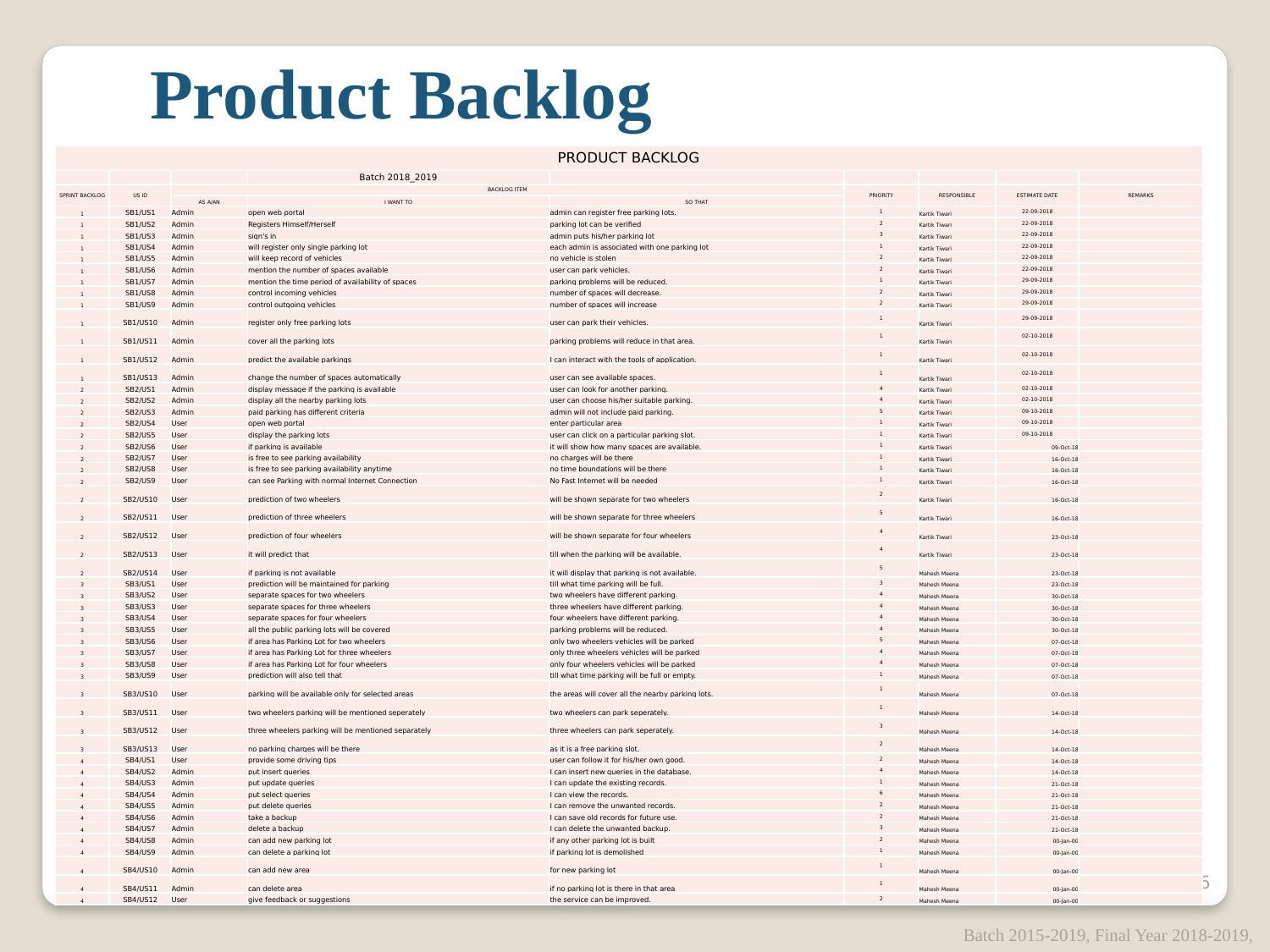

Product Backlog
| PRODUCT BACKLOG |  |  |  |  |  |  |  |  |
| --- | --- | --- | --- | --- | --- | --- | --- | --- |
|  |  |  | Batch 2018\_2019 |  |  |  |  |  |
| SPRINT BACKLOG | US ID | BACKLOG ITEM |  |  | PRIORITY | RESPONSIBLE | ESTIMATE DATE | REMARKS |
|  |  | AS A/AN | I WANT TO | SO THAT |  |  |  |  |
| 1 | SB1/US1 | Admin | open web portal | admin can register free parking lots. | 1 | Kartik Tiwari | 22-09-2018 |  |
| 1 | SB1/US2 | Admin | Registers Himself/Herself | parking lot can be verified | 2 | Kartik Tiwari | 22-09-2018 |  |
| 1 | SB1/US3 | Admin | sign's in | admin puts his/her parking lot | 3 | Kartik Tiwari | 22-09-2018 |  |
| 1 | SB1/US4 | Admin | will register only single parking lot | each admin is associated with one parking lot | 1 | Kartik Tiwari | 22-09-2018 |  |
| 1 | SB1/US5 | Admin | will keep record of vehicles | no vehicle is stolen | 2 | Kartik Tiwari | 22-09-2018 |  |
| 1 | SB1/US6 | Admin | mention the number of spaces available | user can park vehicles. | 2 | Kartik Tiwari | 22-09-2018 |  |
| 1 | SB1/US7 | Admin | mention the time period of availability of spaces | parking problems will be reduced. | 1 | Kartik Tiwari | 29-09-2018 |  |
| 1 | SB1/US8 | Admin | control incoming vehicles | number of spaces will decrease. | 2 | Kartik Tiwari | 29-09-2018 |  |
| 1 | SB1/US9 | Admin | control outgoing vehicles | number of spaces will increase | 2 | Kartik Tiwari | 29-09-2018 |  |
| 1 | SB1/US10 | Admin | register only free parking lots | user can park their vehicles. | 1 | Kartik Tiwari | 29-09-2018 |  |
| 1 | SB1/US11 | Admin | cover all the parking lots | parking problems will reduce in that area. | 1 | Kartik Tiwari | 02-10-2018 |  |
| 1 | SB1/US12 | Admin | predict the available parkings | I can interact with the tools of application. | 1 | Kartik Tiwari | 02-10-2018 |  |
| 1 | SB1/US13 | Admin | change the number of spaces automatically | user can see available spaces. | 1 | Kartik Tiwari | 02-10-2018 |  |
| 2 | SB2/US1 | Admin | display message if the parking is available | user can look for another parking. | 4 | Kartik Tiwari | 02-10-2018 |  |
| 2 | SB2/US2 | Admin | display all the nearby parking lots | user can choose his/her suitable parking. | 4 | Kartik Tiwari | 02-10-2018 |  |
| 2 | SB2/US3 | Admin | paid parking has different criteria | admin will not include paid parking. | 5 | Kartik Tiwari | 09-10-2018 |  |
| 2 | SB2/US4 | User | open web portal | enter particular area | 1 | Kartik Tiwari | 09-10-2018 |  |
| 2 | SB2/US5 | User | display the parking lots | user can click on a particular parking slot. | 1 | Kartik Tiwari | 09-10-2018 |  |
| 2 | SB2/US6 | User | if parking is available | it will show how many spaces are available. | 1 | Kartik Tiwari | 09-Oct-18 |  |
| 2 | SB2/US7 | User | is free to see parking availability | no charges will be there | 1 | Kartik Tiwari | 16-Oct-18 |  |
| 2 | SB2/US8 | User | is free to see parking availability anytime | no time boundations will be there | 1 | Kartik Tiwari | 16-Oct-18 |  |
| 2 | SB2/US9 | User | can see Parking with normal Internet Connection | No Fast Internet will be needed | 1 | Kartik Tiwari | 16-Oct-18 |  |
| 2 | SB2/US10 | User | prediction of two wheelers | will be shown separate for two wheelers | 2 | Kartik Tiwari | 16-Oct-18 |  |
| 2 | SB2/US11 | User | prediction of three wheelers | will be shown separate for three wheelers | 5 | Kartik Tiwari | 16-Oct-18 |  |
| 2 | SB2/US12 | User | prediction of four wheelers | will be shown separate for four wheelers | 4 | Kartik Tiwari | 23-Oct-18 |  |
| 2 | SB2/US13 | User | it will predict that | till when the parking will be available. | 4 | Kartik Tiwari | 23-Oct-18 |  |
| 2 | SB2/US14 | User | if parking is not available | it will display that parking is not available. | 5 | Mahesh Meena | 23-Oct-18 |  |
| 3 | SB3/US1 | User | prediction will be maintained for parking | till what time parking will be full. | 3 | Mahesh Meena | 23-Oct-18 |  |
| 3 | SB3/US2 | User | separate spaces for two wheelers | two wheelers have different parking. | 4 | Mahesh Meena | 30-Oct-18 |  |
| 3 | SB3/US3 | User | separate spaces for three wheelers | three wheelers have different parking. | 4 | Mahesh Meena | 30-Oct-18 |  |
| 3 | SB3/US4 | User | separate spaces for four wheelers | four wheelers have different parking. | 4 | Mahesh Meena | 30-Oct-18 |  |
| 3 | SB3/US5 | User | all the public parking lots will be covered | parking problems will be reduced. | 4 | Mahesh Meena | 30-Oct-18 |  |
| 3 | SB3/US6 | User | if area has Parking Lot for two wheelers | only two wheelers vehicles will be parked | 5 | Mahesh Meena | 07-Oct-18 |  |
| 3 | SB3/US7 | User | if area has Parking Lot for three wheelers | only three wheelers vehicles will be parked | 4 | Mahesh Meena | 07-Oct-18 |  |
| 3 | SB3/US8 | User | if area has Parking Lot for four wheelers | only four wheelers vehicles will be parked | 4 | Mahesh Meena | 07-Oct-18 |  |
| 3 | SB3/US9 | User | prediction will also tell that | till what time parking will be full or empty. | 1 | Mahesh Meena | 07-Oct-18 |  |
| 3 | SB3/US10 | User | parking will be available only for selected areas | the areas will cover all the nearby parking lots. | 1 | Mahesh Meena | 07-Oct-18 |  |
| 3 | SB3/US11 | User | two wheelers parking will be mentioned seperately | two wheelers can park seperately. | 1 | Mahesh Meena | 14-Oct-18 |  |
| 3 | SB3/US12 | User | three wheelers parking will be mentioned separately | three wheelers can park seperately. | 3 | Mahesh Meena | 14-Oct-18 |  |
| 3 | SB3/US13 | User | no parking charges will be there | as it is a free parking slot. | 2 | Mahesh Meena | 14-Oct-18 |  |
| 4 | SB4/US1 | User | provide some driving tips | user can follow it for his/her own good. | 2 | Mahesh Meena | 14-Oct-18 |  |
| 4 | SB4/US2 | Admin | put insert queries | I can insert new queries in the database. | 4 | Mahesh Meena | 14-Oct-18 |  |
| 4 | SB4/US3 | Admin | put update queries | I can update the existing records. | 1 | Mahesh Meena | 21-Oct-18 |  |
| 4 | SB4/US4 | Admin | put select queries | I can view the records. | 6 | Mahesh Meena | 21-Oct-18 |  |
| 4 | SB4/US5 | Admin | put delete queries | I can remove the unwanted records. | 2 | Mahesh Meena | 21-Oct-18 |  |
| 4 | SB4/US6 | Admin | take a backup | I can save old records for future use. | 2 | Mahesh Meena | 21-Oct-18 |  |
| 4 | SB4/US7 | Admin | delete a backup | I can delete the unwanted backup. | 3 | Mahesh Meena | 21-Oct-18 |  |
| 4 | SB4/US8 | Admin | can add new parking lot | if any other parking lot is built | 2 | Mahesh Meena | 00-Jan-00 |  |
| 4 | SB4/US9 | Admin | can delete a parking lot | if parking lot is demolished | 1 | Mahesh Meena | 00-Jan-00 |  |
| 4 | SB4/US10 | Admin | can add new area | for new parking lot | 1 | Mahesh Meena | 00-Jan-00 |  |
| 4 | SB4/US11 | Admin | can delete area | if no parking lot is there in that area | 1 | Mahesh Meena | 00-Jan-00 |  |
| 4 | SB4/US12 | User | give feedback or suggestions | the service can be improved. | 2 | Mahesh Meena | 00-Jan-00 |  |
6
Batch 2015-2019, Final Year 2018-2019,